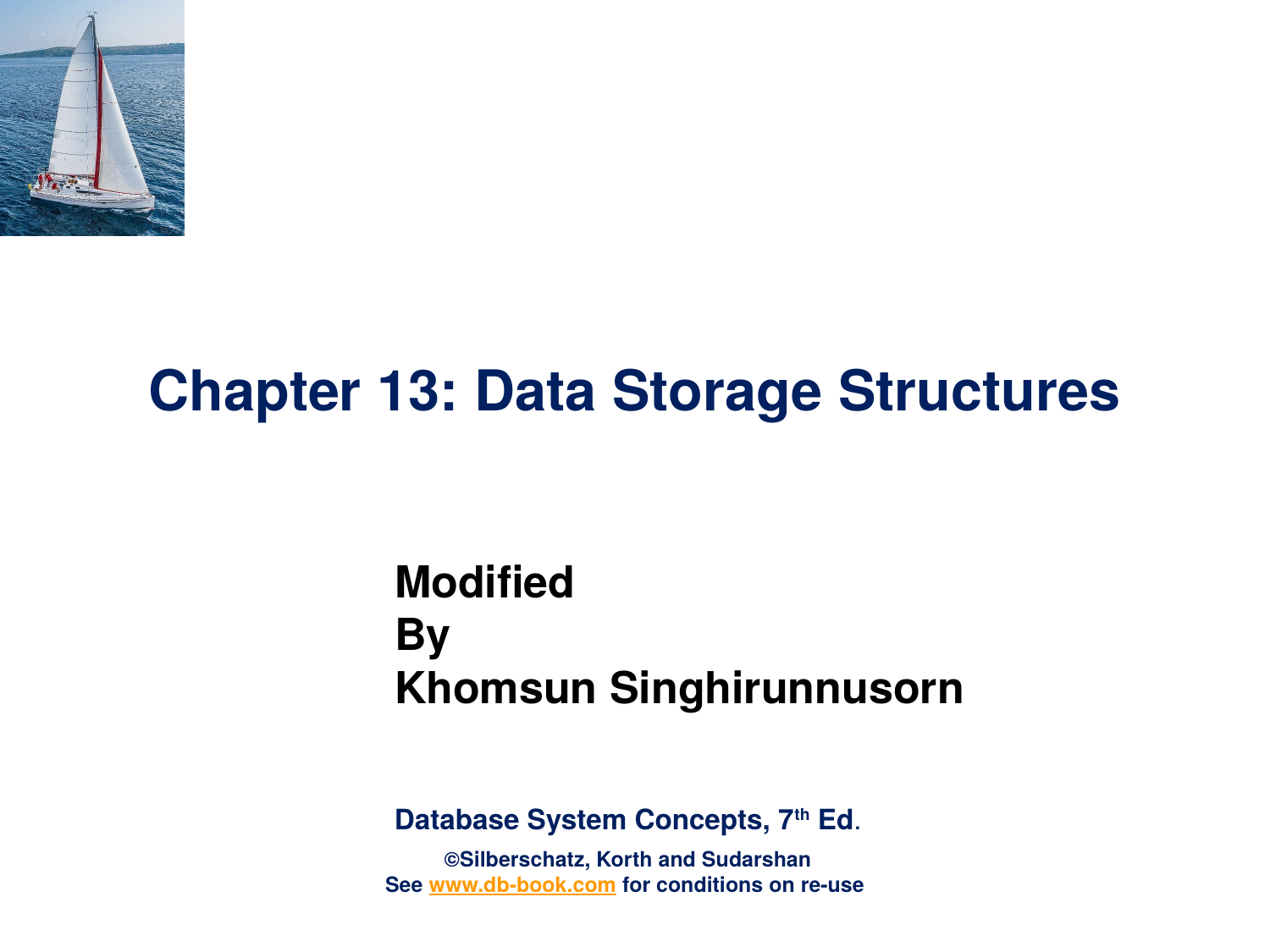

# Chapter 13: Data Storage Structures
Modified
By
Khomsun Singhirunnusorn